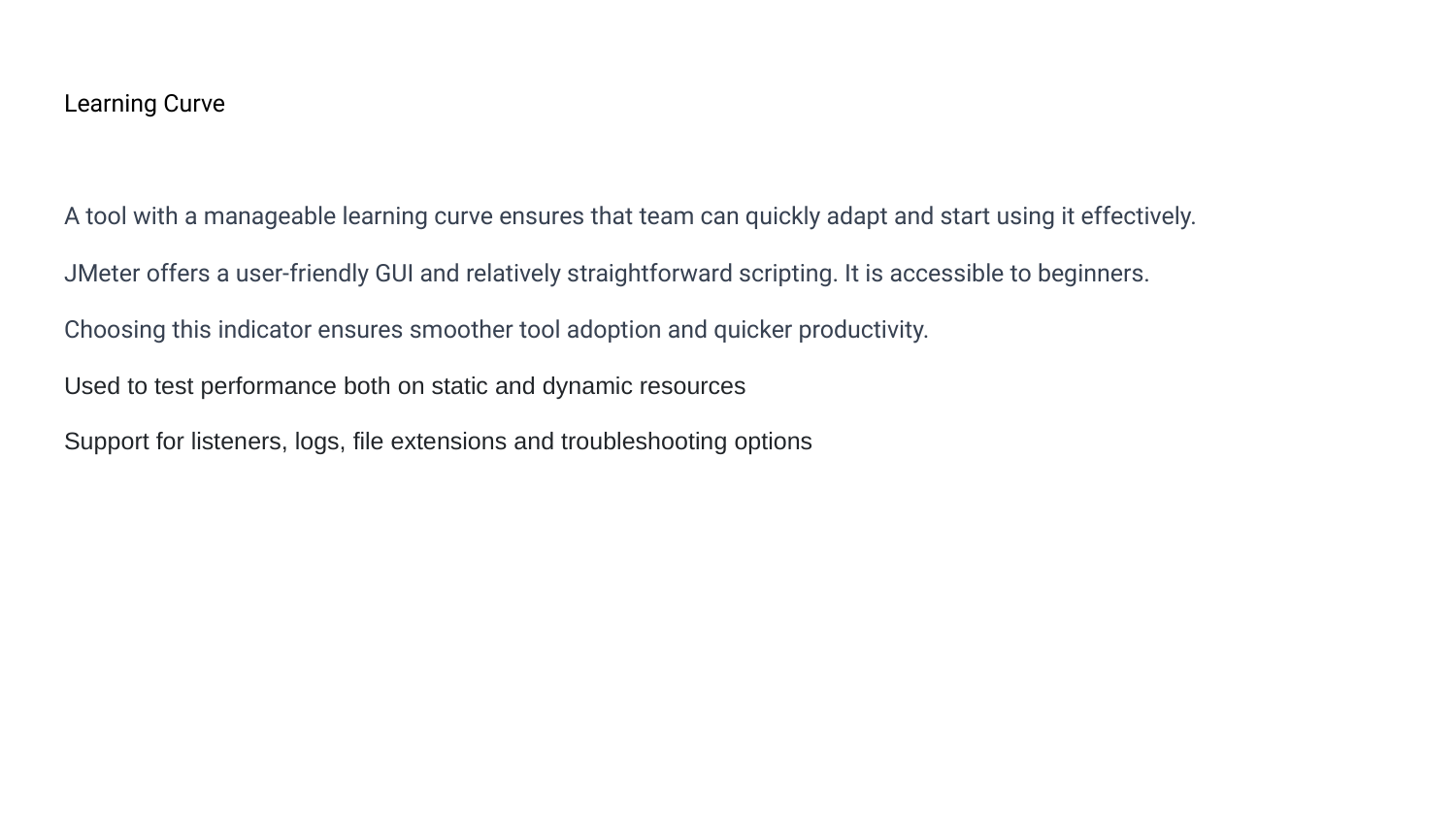

# Learning Curve
A tool with a manageable learning curve ensures that team can quickly adapt and start using it effectively.
JMeter offers a user-friendly GUI and relatively straightforward scripting. It is accessible to beginners.
Choosing this indicator ensures smoother tool adoption and quicker productivity.
Used to test performance both on static and dynamic resources
Support for listeners, logs, file extensions and troubleshooting options